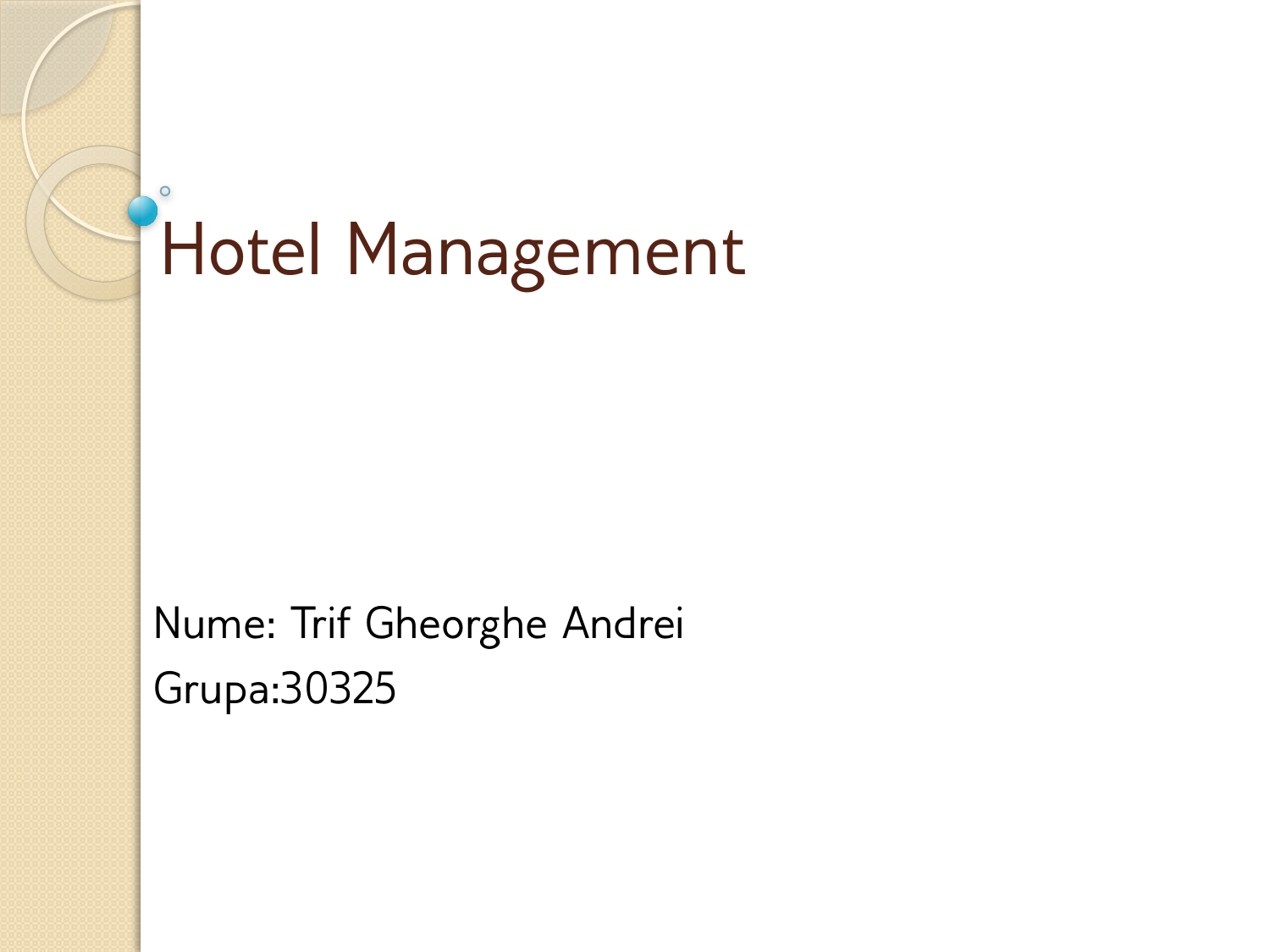

# Hotel Management
Nume: Trif Gheorghe Andrei
Grupa:30325